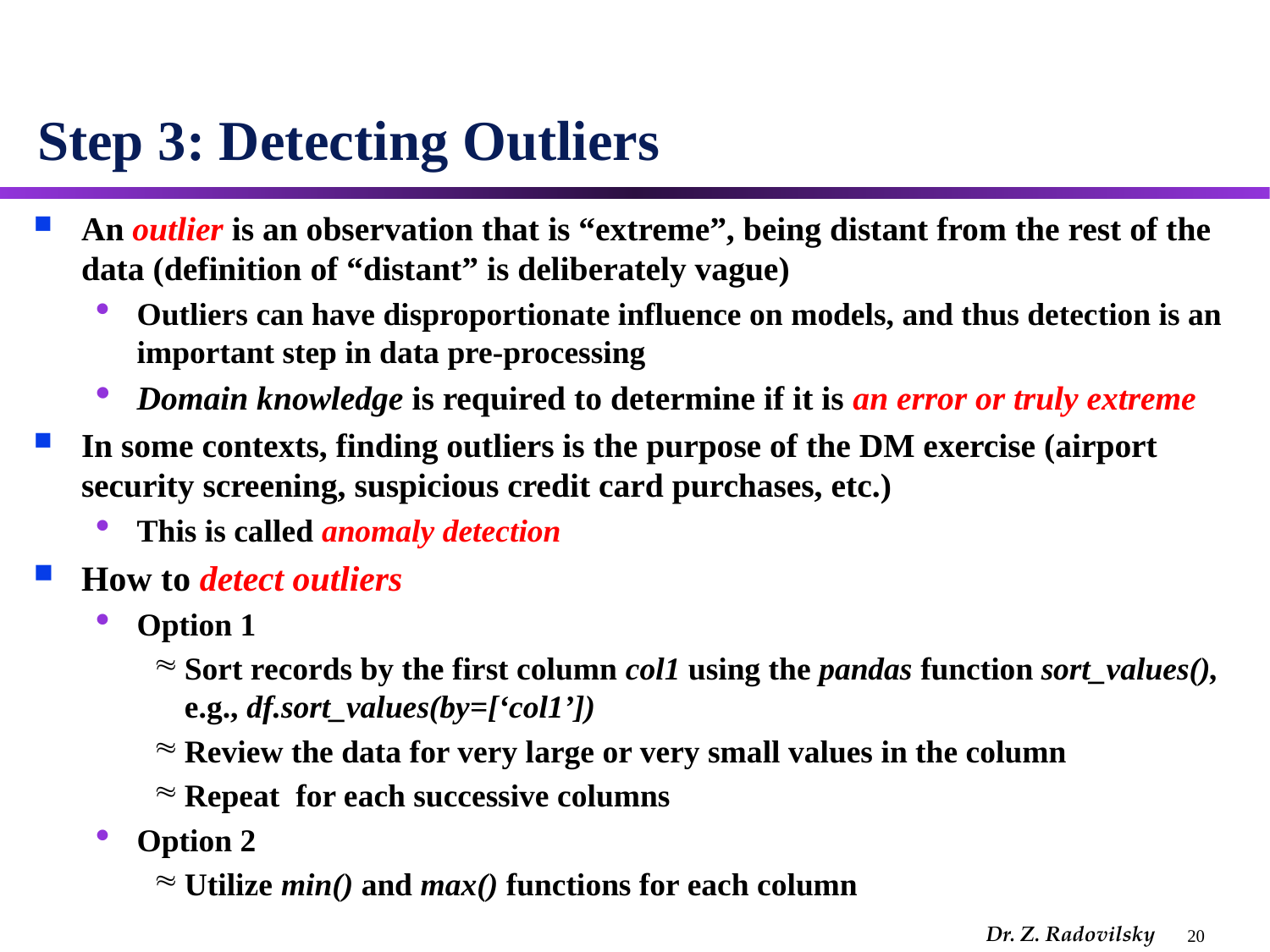

# Step 3: Detecting Outliers
An outlier is an observation that is “extreme”, being distant from the rest of the data (definition of “distant” is deliberately vague)
Outliers can have disproportionate influence on models, and thus detection is an important step in data pre-processing
Domain knowledge is required to determine if it is an error or truly extreme
In some contexts, finding outliers is the purpose of the DM exercise (airport security screening, suspicious credit card purchases, etc.)
This is called anomaly detection
How to detect outliers
Option 1
Sort records by the first column col1 using the pandas function sort_values(), e.g., df.sort_values(by=[‘col1’])
Review the data for very large or very small values in the column
Repeat  for each successive columns
Option 2
Utilize min() and max() functions for each column